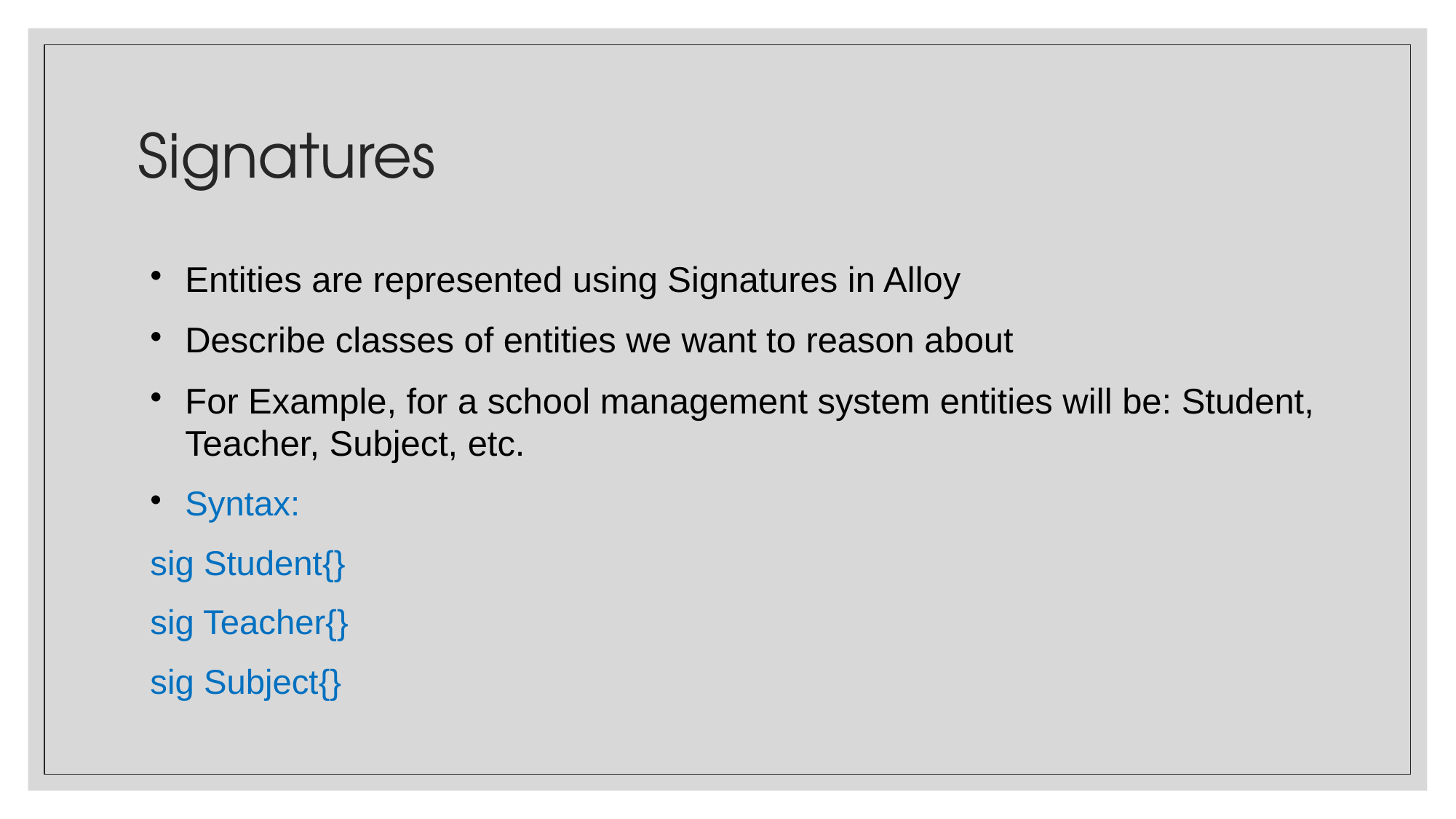

# Signatures
Entities are represented using Signatures in Alloy
Describe classes of entities we want to reason about
For Example, for a school management system entities will be: Student, Teacher, Subject, etc.
Syntax:
	sig Student{}
	sig Teacher{}
	sig Subject{}